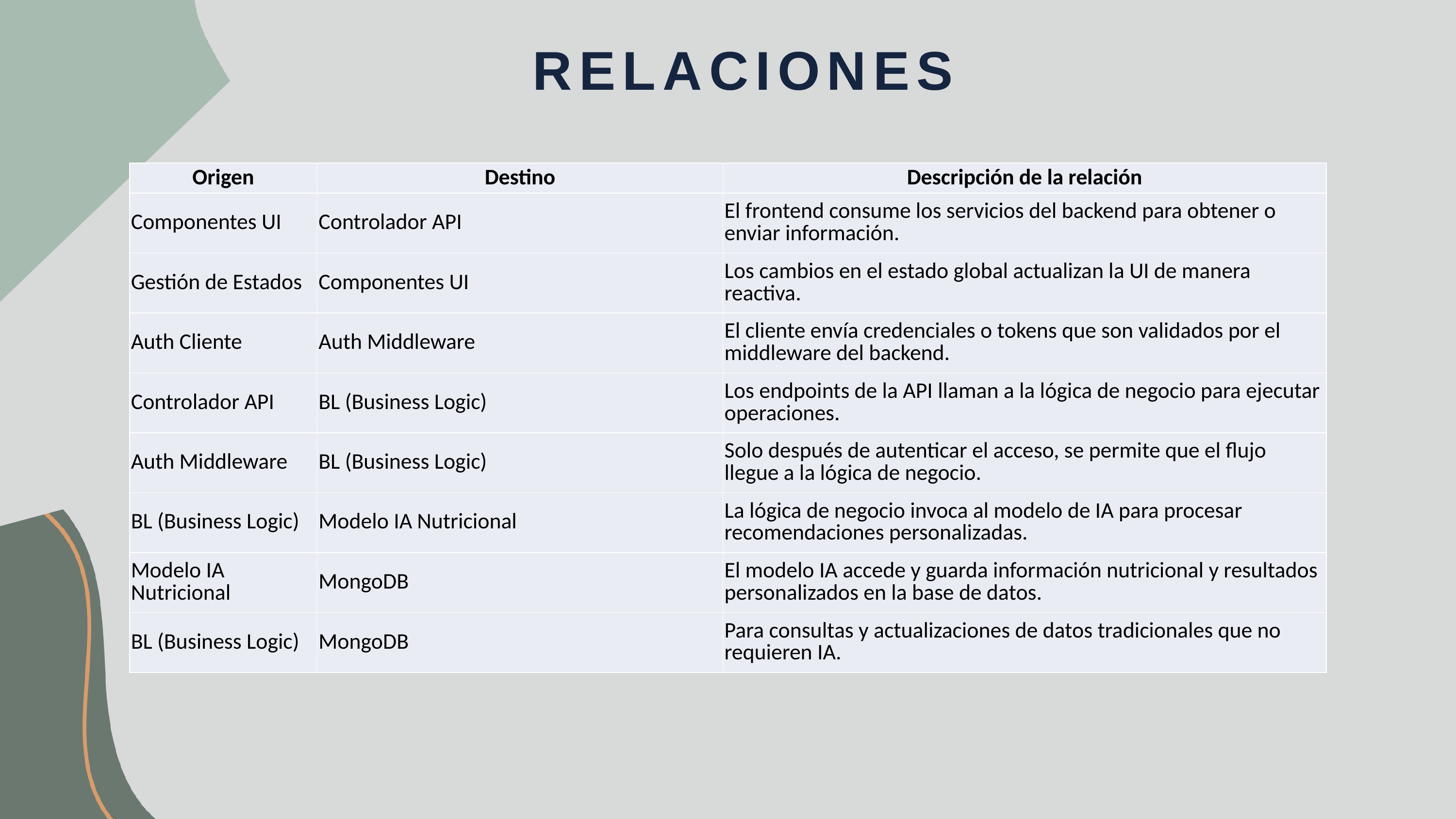

RELACIONES
| Origen | Destino | Descripción de la relación |
| --- | --- | --- |
| Componentes UI | Controlador API | El frontend consume los servicios del backend para obtener o enviar información. |
| Gestión de Estados | Componentes UI | Los cambios en el estado global actualizan la UI de manera reactiva. |
| Auth Cliente | Auth Middleware | El cliente envía credenciales o tokens que son validados por el middleware del backend. |
| Controlador API | BL (Business Logic) | Los endpoints de la API llaman a la lógica de negocio para ejecutar operaciones. |
| Auth Middleware | BL (Business Logic) | Solo después de autenticar el acceso, se permite que el flujo llegue a la lógica de negocio. |
| BL (Business Logic) | Modelo IA Nutricional | La lógica de negocio invoca al modelo de IA para procesar recomendaciones personalizadas. |
| Modelo IA Nutricional | MongoDB | El modelo IA accede y guarda información nutricional y resultados personalizados en la base de datos. |
| BL (Business Logic) | MongoDB | Para consultas y actualizaciones de datos tradicionales que no requieren IA. |